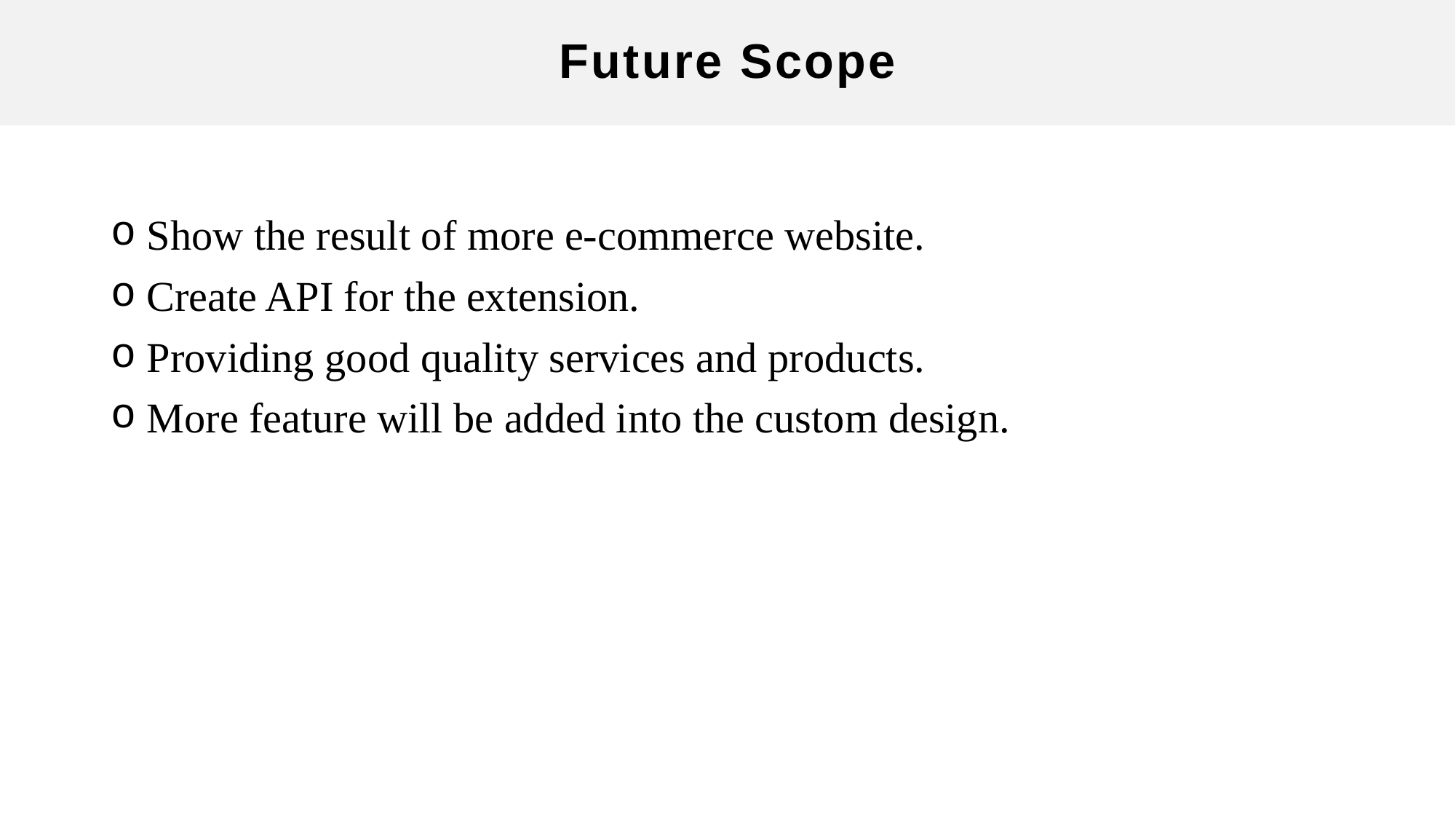

# Future Scope
 Show the result of more e-commerce website.
 Create API for the extension.
 Providing good quality services and products.
 More feature will be added into the custom design.